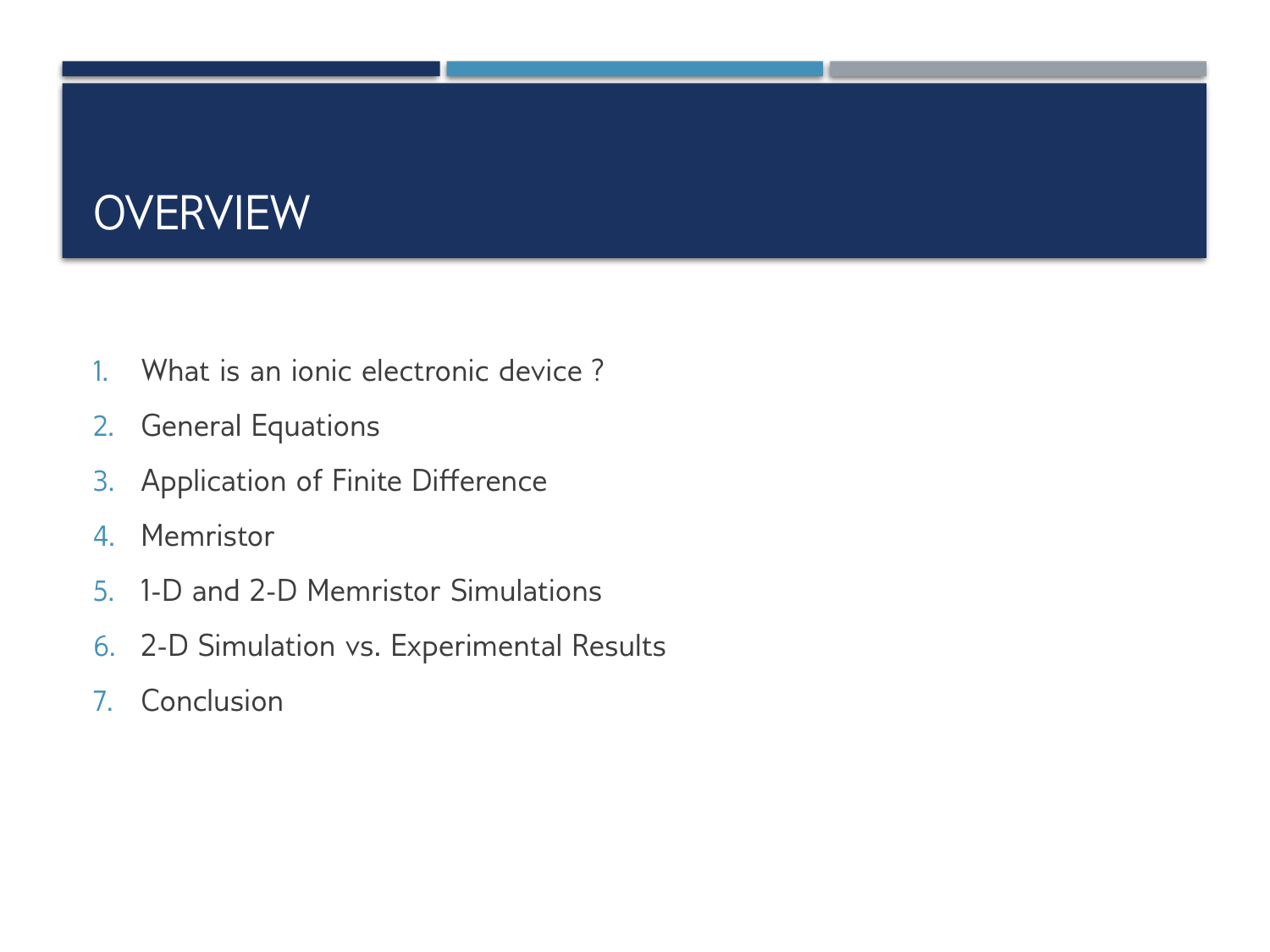

# Overview
What is an ionic electronic device ?
General Equations
Application of Finite Difference
Memristor
1-D and 2-D Memristor Simulations
2-D Simulation vs. Experimental Results
Conclusion